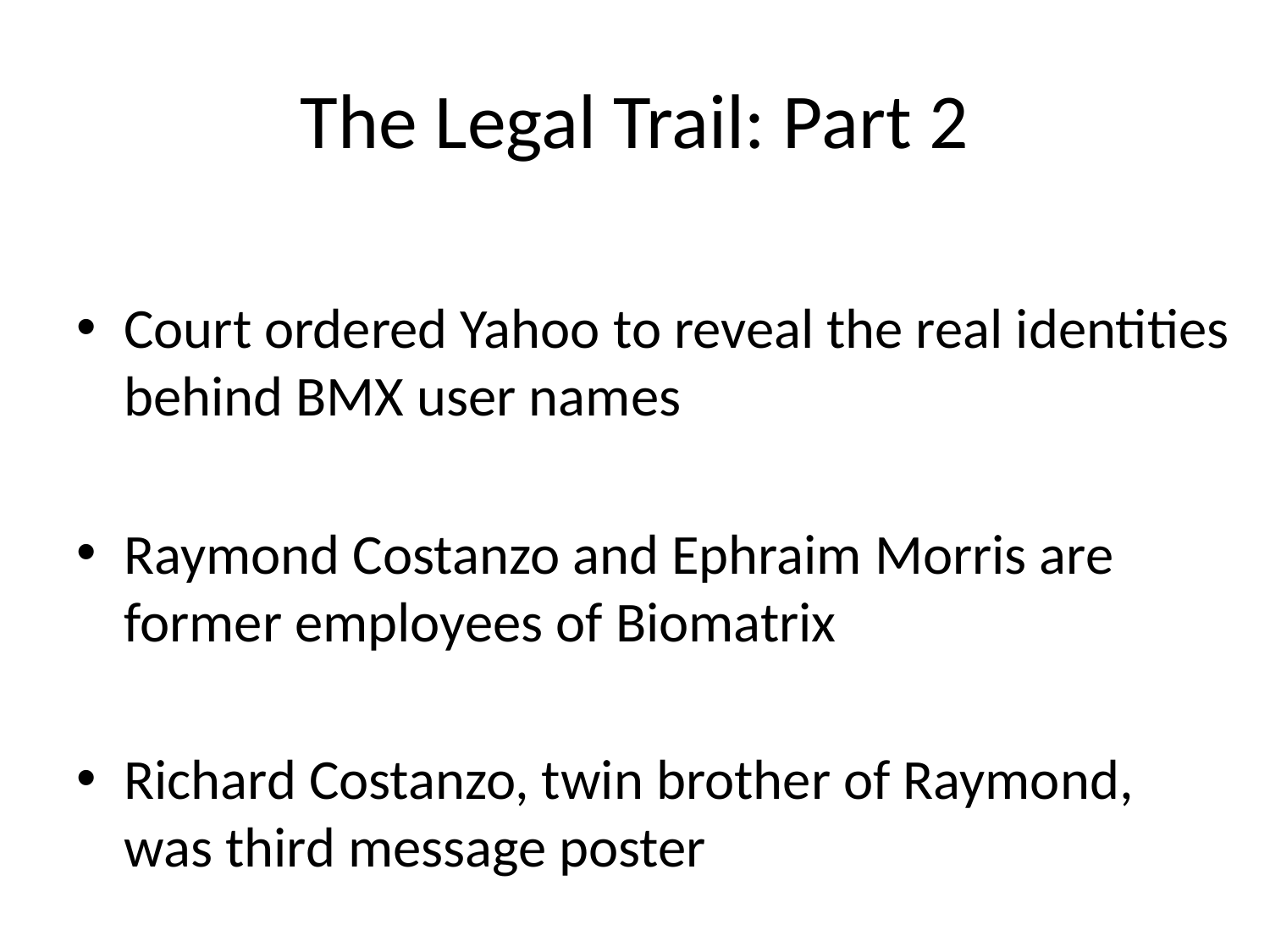

# The Legal Trail: Part 2
Court ordered Yahoo to reveal the real identities behind BMX user names

Raymond Costanzo and Ephraim Morris are former employees of Biomatrix

Richard Costanzo, twin brother of Raymond, was third message poster